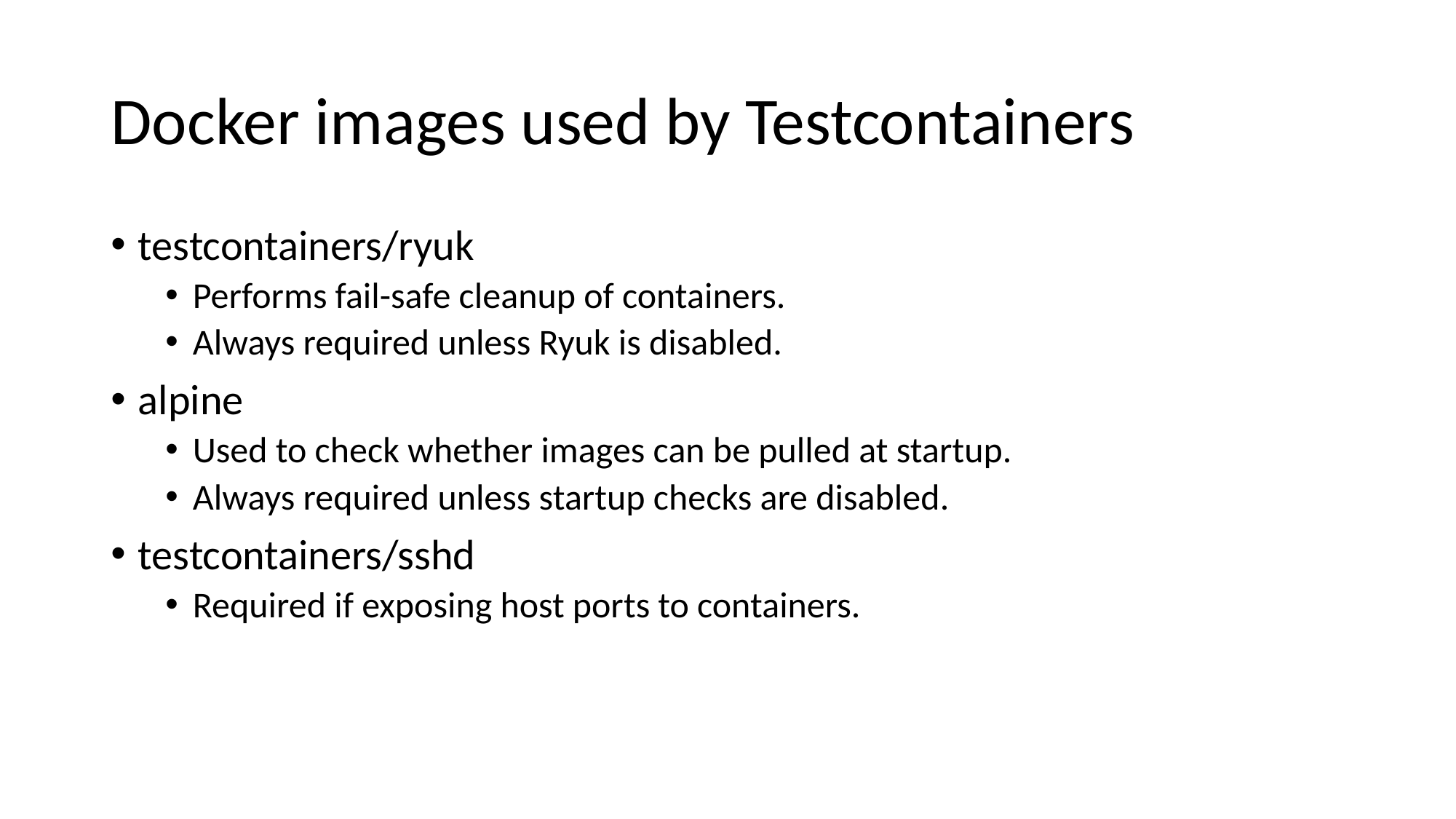

# Docker images used by Testcontainers
testcontainers/ryuk
Performs fail-safe cleanup of containers.
Always required unless Ryuk is disabled.
alpine
Used to check whether images can be pulled at startup.
Always required unless startup checks are disabled.
testcontainers/sshd
Required if exposing host ports to containers.